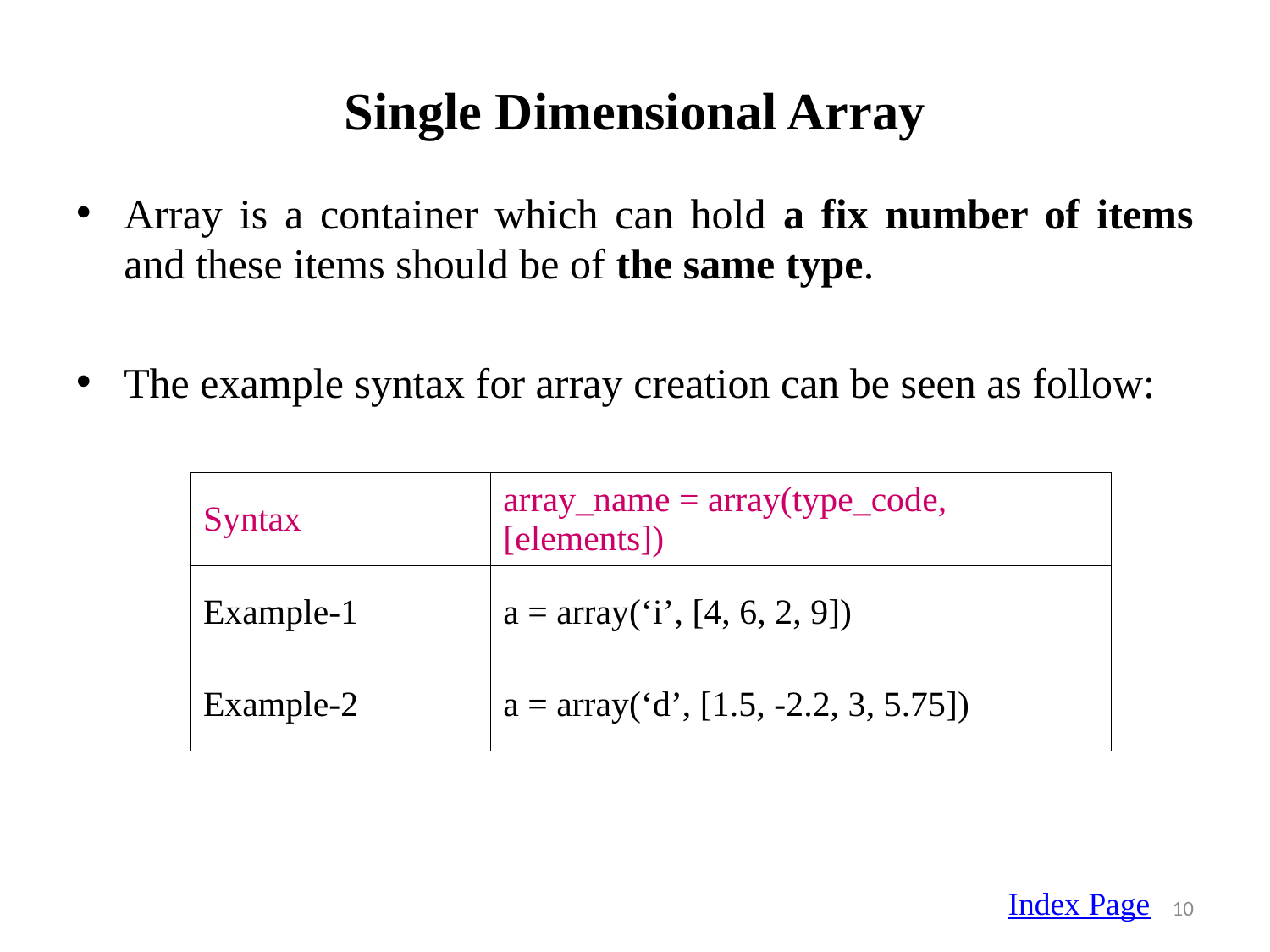

# Single Dimensional Array
Array is a container which can hold a fix number of items and these items should be of the same type.

The example syntax for array creation can be seen as follow:

| Syntax | array\_name = array(type\_code, [elements]) |
| --- | --- |
| Example-1 | a = array(‘i’, [4, 6, 2, 9]) |
| Example-2 | a = array(‘d’, [1.5, -2.2, 3, 5.75]) |
Index Page
10